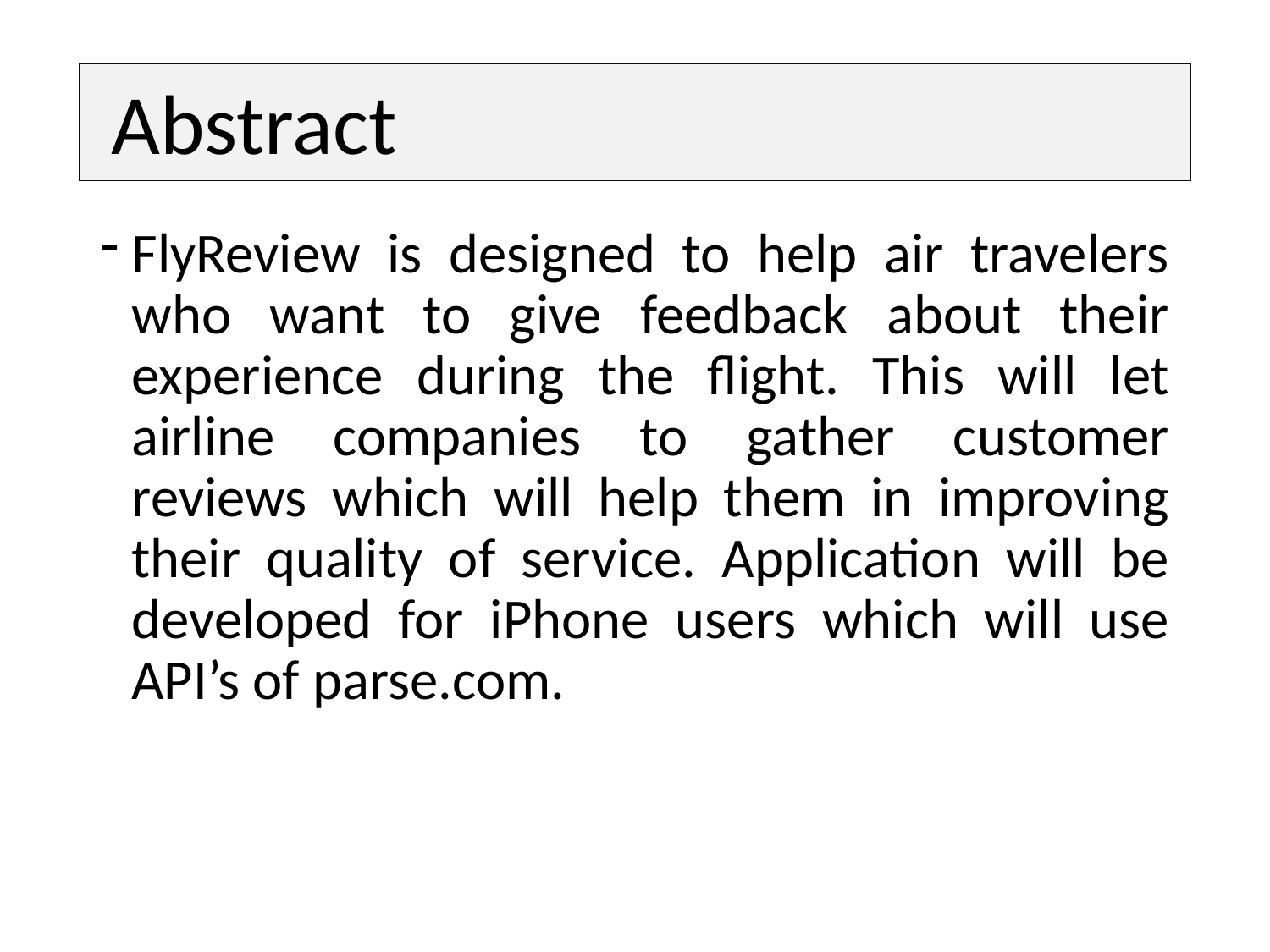

# Abstract
FlyReview is designed to help air travelers who want to give feedback about their experience during the flight. This will let airline companies to gather customer reviews which will help them in improving their quality of service. Application will be developed for iPhone users which will use API’s of parse.com.